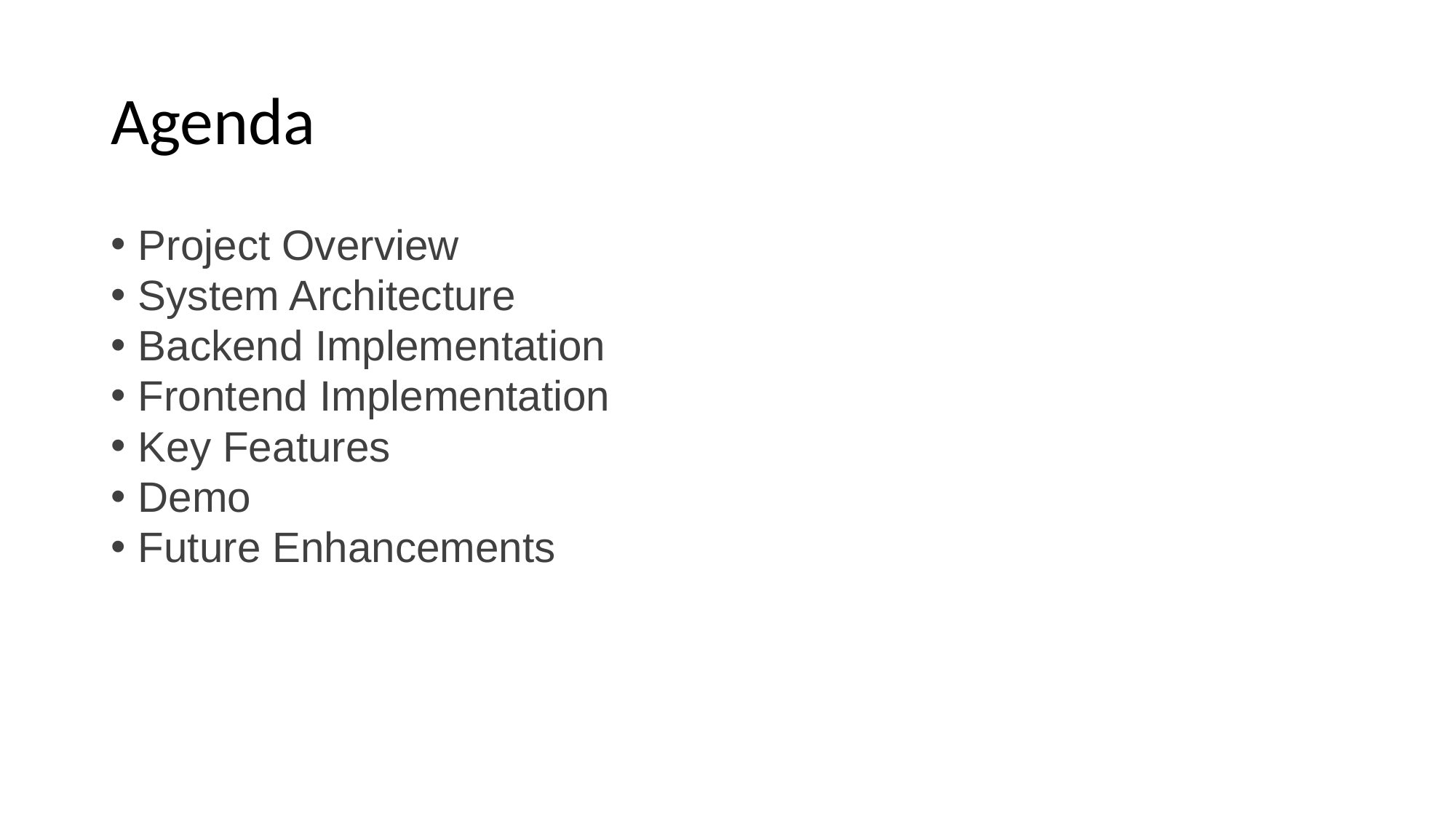

# Agenda
Project Overview
System Architecture
Backend Implementation
Frontend Implementation
Key Features
Demo
Future Enhancements